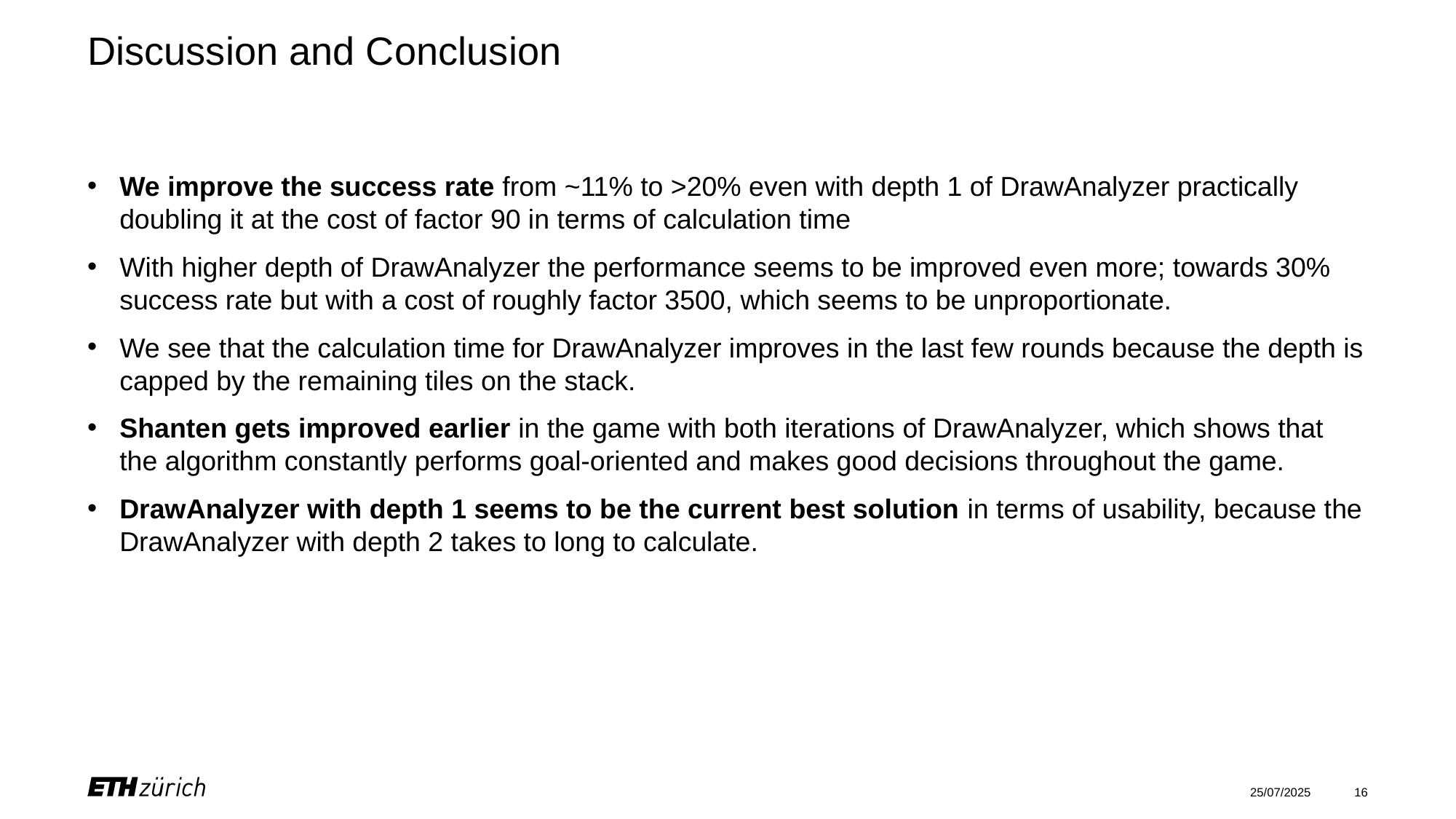

# Discussion and Conclusion
We improve the success rate from ~11% to >20% even with depth 1 of DrawAnalyzer practically doubling it at the cost of factor 90 in terms of calculation time
With higher depth of DrawAnalyzer the performance seems to be improved even more; towards 30% success rate but with a cost of roughly factor 3500, which seems to be unproportionate.
We see that the calculation time for DrawAnalyzer improves in the last few rounds because the depth is capped by the remaining tiles on the stack.
Shanten gets improved earlier in the game with both iterations of DrawAnalyzer, which shows that the algorithm constantly performs goal-oriented and makes good decisions throughout the game.
DrawAnalyzer with depth 1 seems to be the current best solution in terms of usability, because the DrawAnalyzer with depth 2 takes to long to calculate.

25/07/2025
16